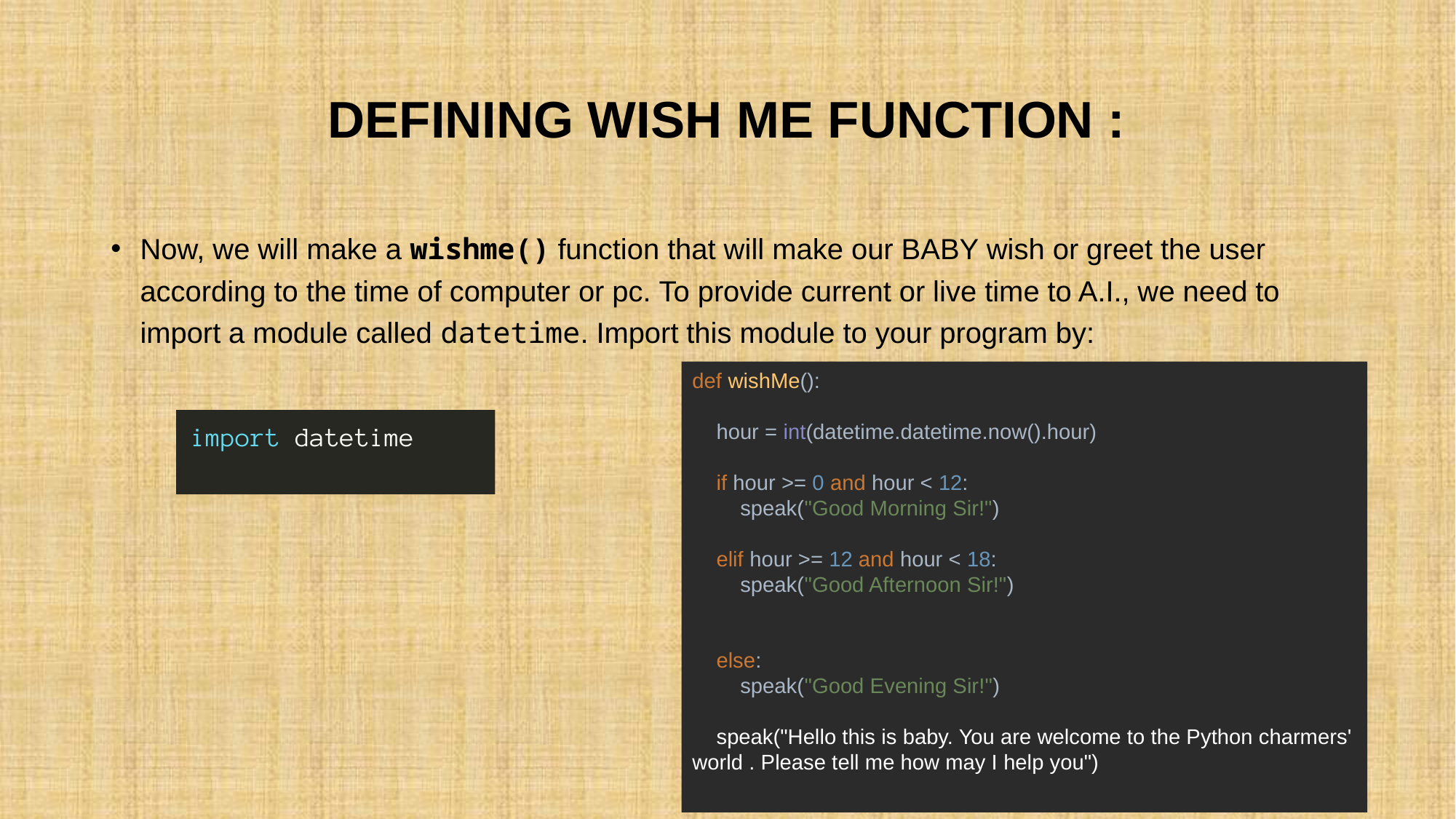

# Defining Wish me Function :
Now, we will make a wishme() function that will make our BABY wish or greet the user according to the time of computer or pc. To provide current or live time to A.I., we need to import a module called datetime. Import this module to your program by:
def wishMe():
    hour = int(datetime.datetime.now().hour)
    if hour >= 0 and hour < 12:
        speak("Good Morning Sir!")
    elif hour >= 12 and hour < 18:
        speak("Good Afternoon Sir!")
    else:
        speak("Good Evening Sir!")
    speak("Hello this is baby. You are welcome to the Python charmers' world . Please tell me how may I help you")

 import datetime